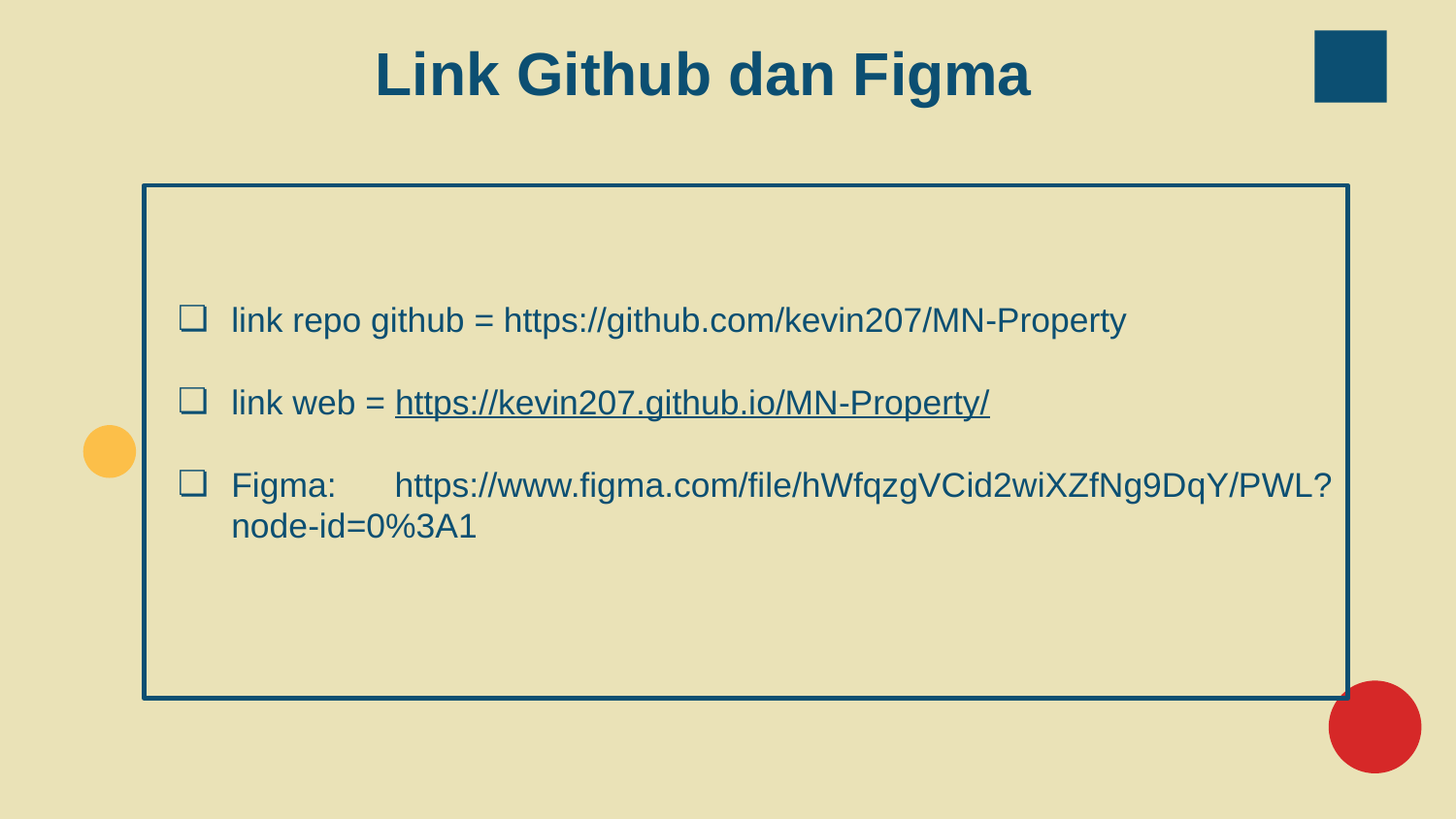

Link Github dan Figma

link repo github = https://github.com/kevin207/MN-Property

link web = https://kevin207.github.io/MN-Property/

Figma:  https://www.figma.com/file/hWfqzgVCid2wiXZfNg9DqY/PWL?node-id=0%3A1